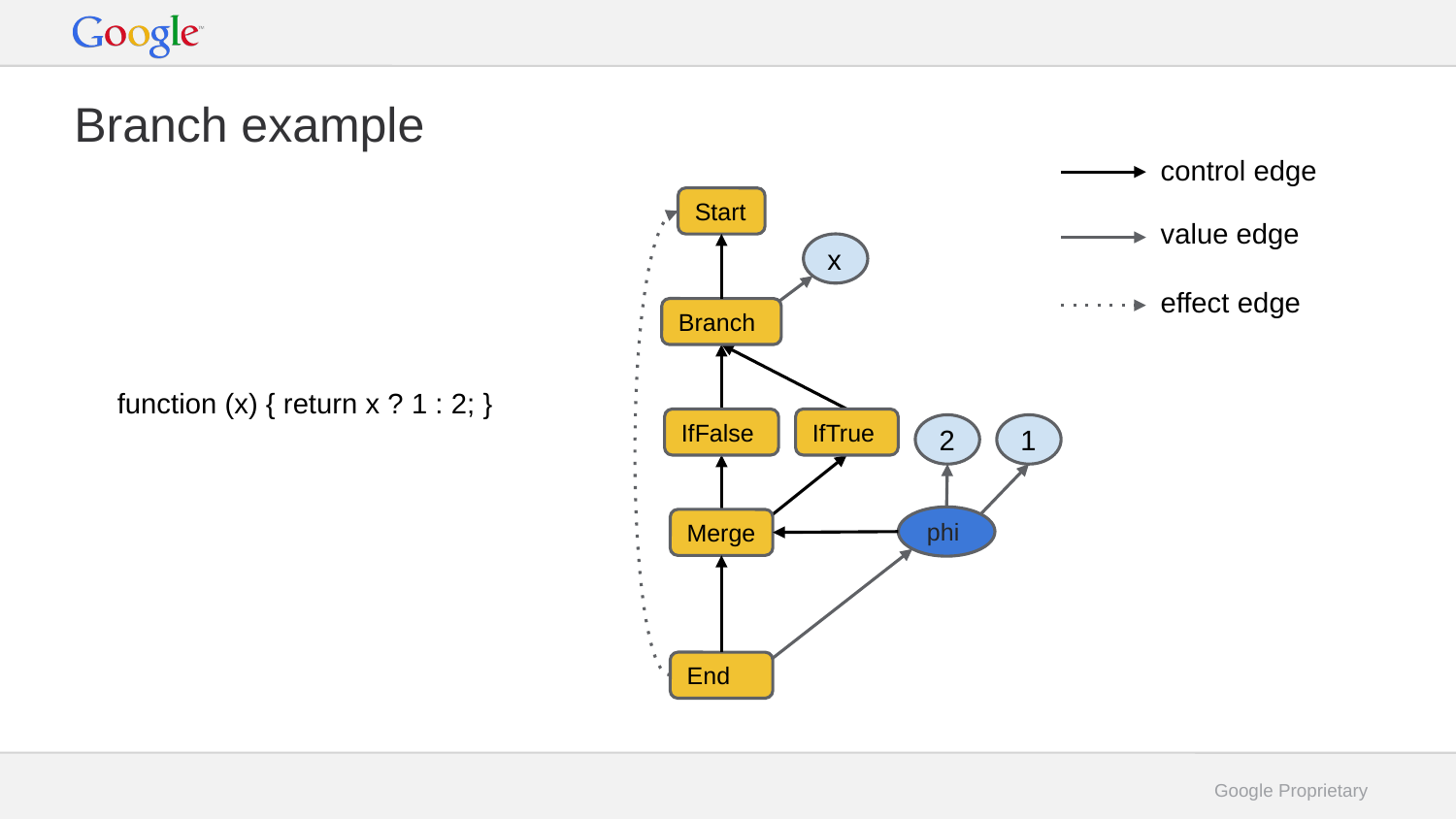

# Branch example
control edge
Start
value edge
x
effect edge
Branch
function (x) { return x ? 1 : 2; }
IfFalse
IfTrue
2
1
phi
Merge
End